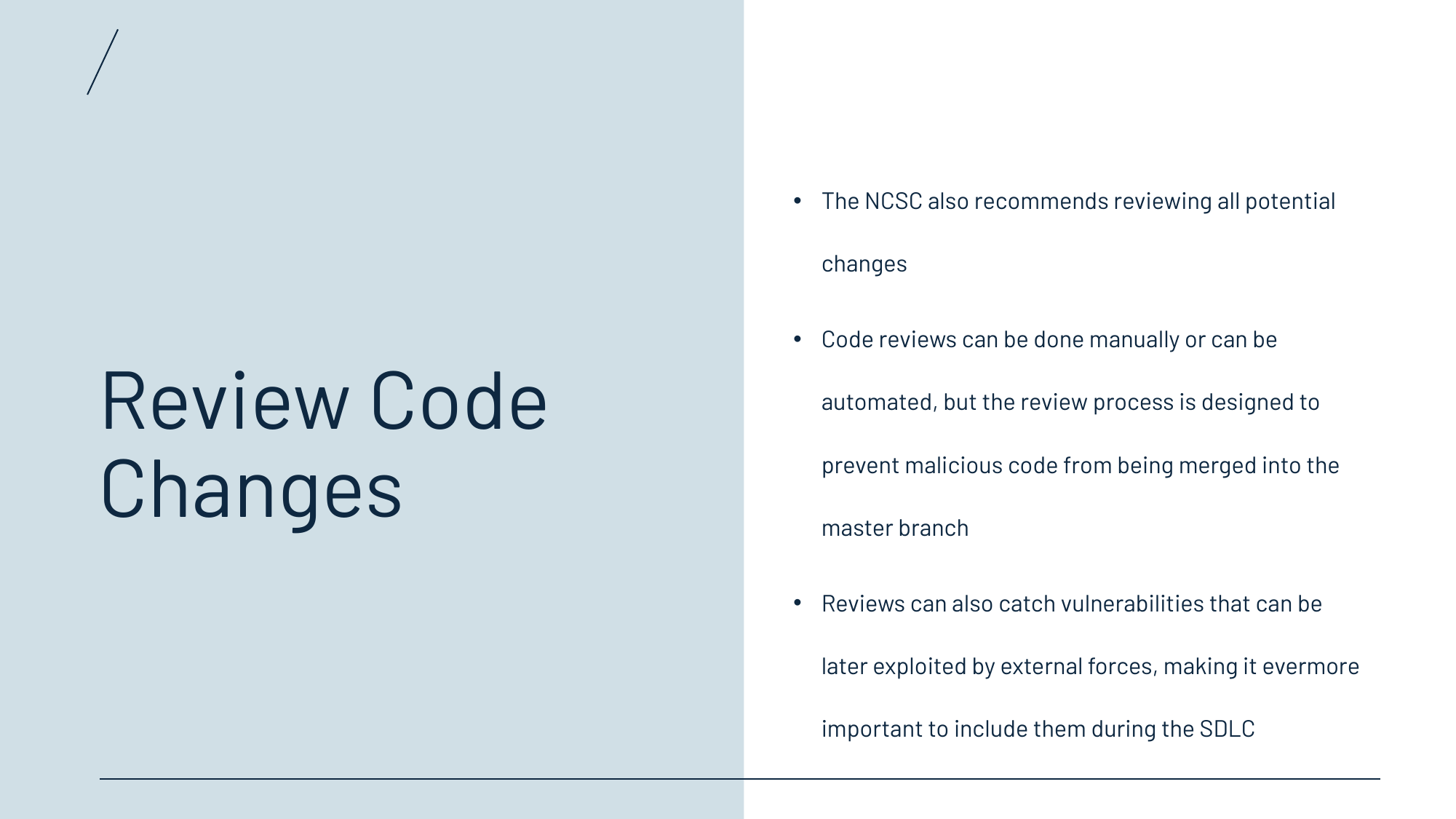

# Review Code Changes
The NCSC also recommends reviewing all potential changes
Code reviews can be done manually or can be automated, but the review process is designed to prevent malicious code from being merged into the master branch
Reviews can also catch vulnerabilities that can be later exploited by external forces, making it evermore important to include them during the SDLC